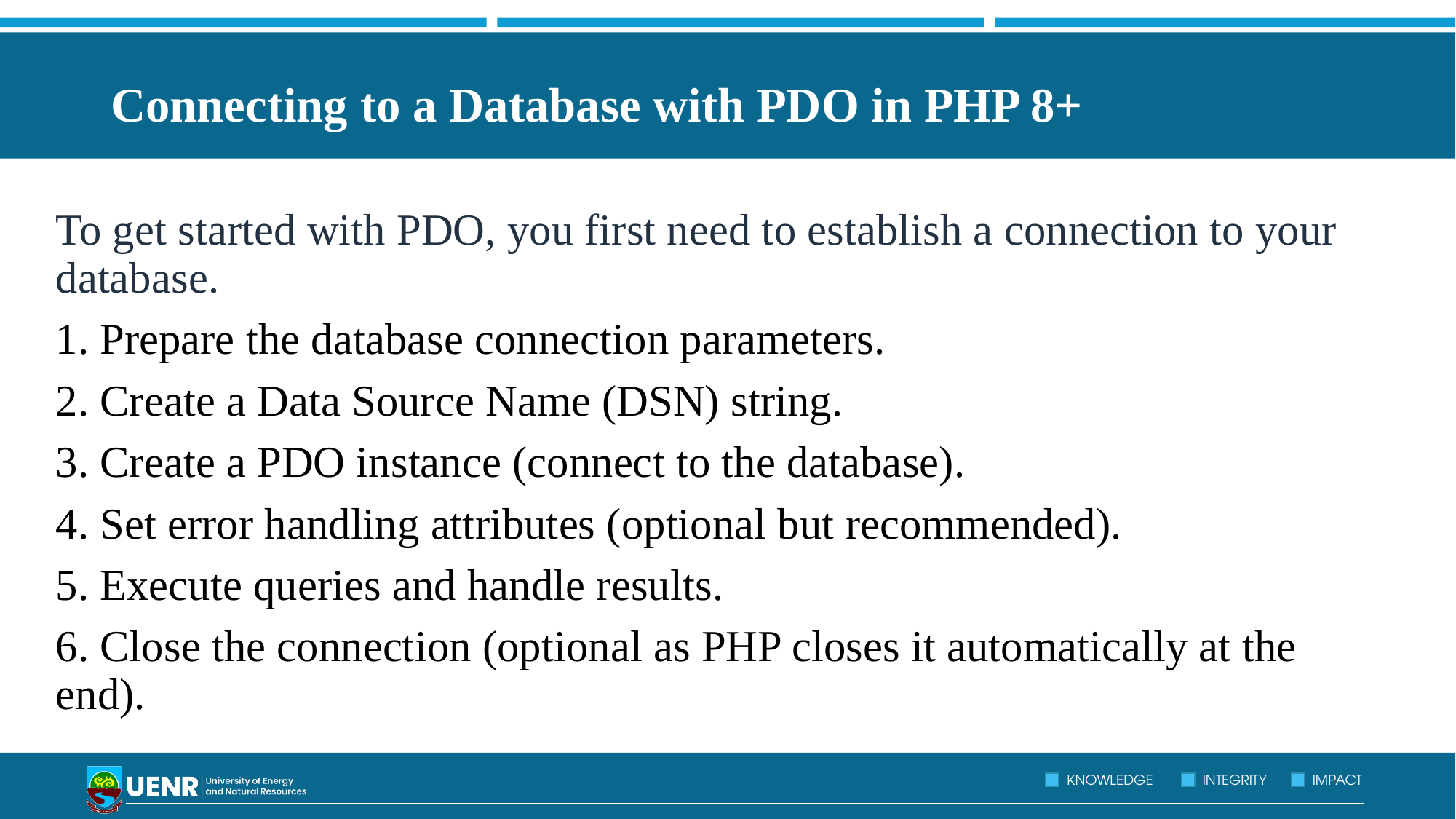

# Connecting to a Database with PDO in PHP 8+
To get started with PDO, you first need to establish a connection to your database.
1. Prepare the database connection parameters.
2. Create a Data Source Name (DSN) string.
3. Create a PDO instance (connect to the database).
4. Set error handling attributes (optional but recommended).
5. Execute queries and handle results.
6. Close the connection (optional as PHP closes it automatically at the end).